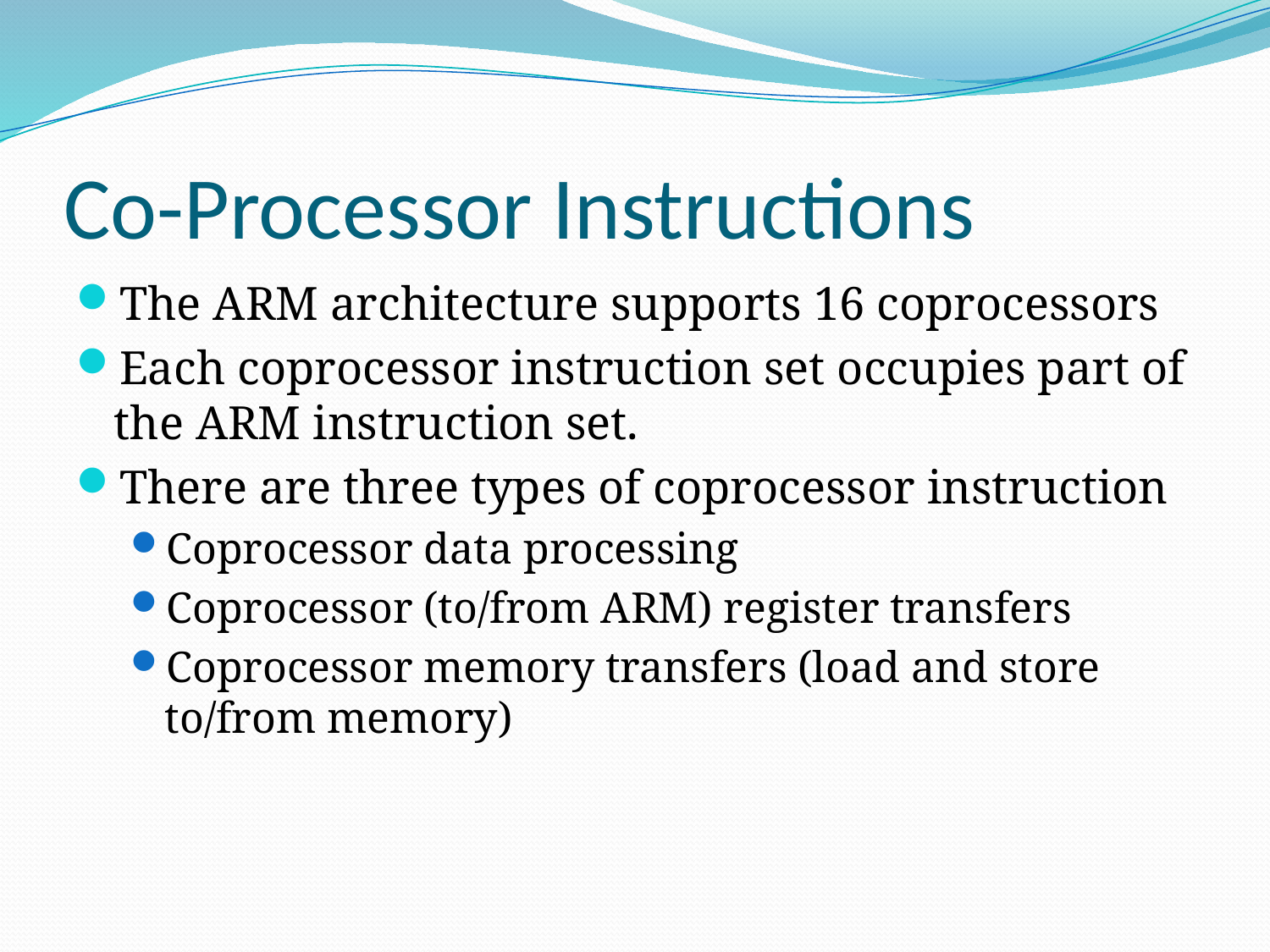

# Co-Processor Instructions
The ARM architecture supports 16 coprocessors
Each coprocessor instruction set occupies part of the ARM instruction set.
There are three types of coprocessor instruction
Coprocessor data processing
Coprocessor (to/from ARM) register transfers
Coprocessor memory transfers (load and store to/from memory)